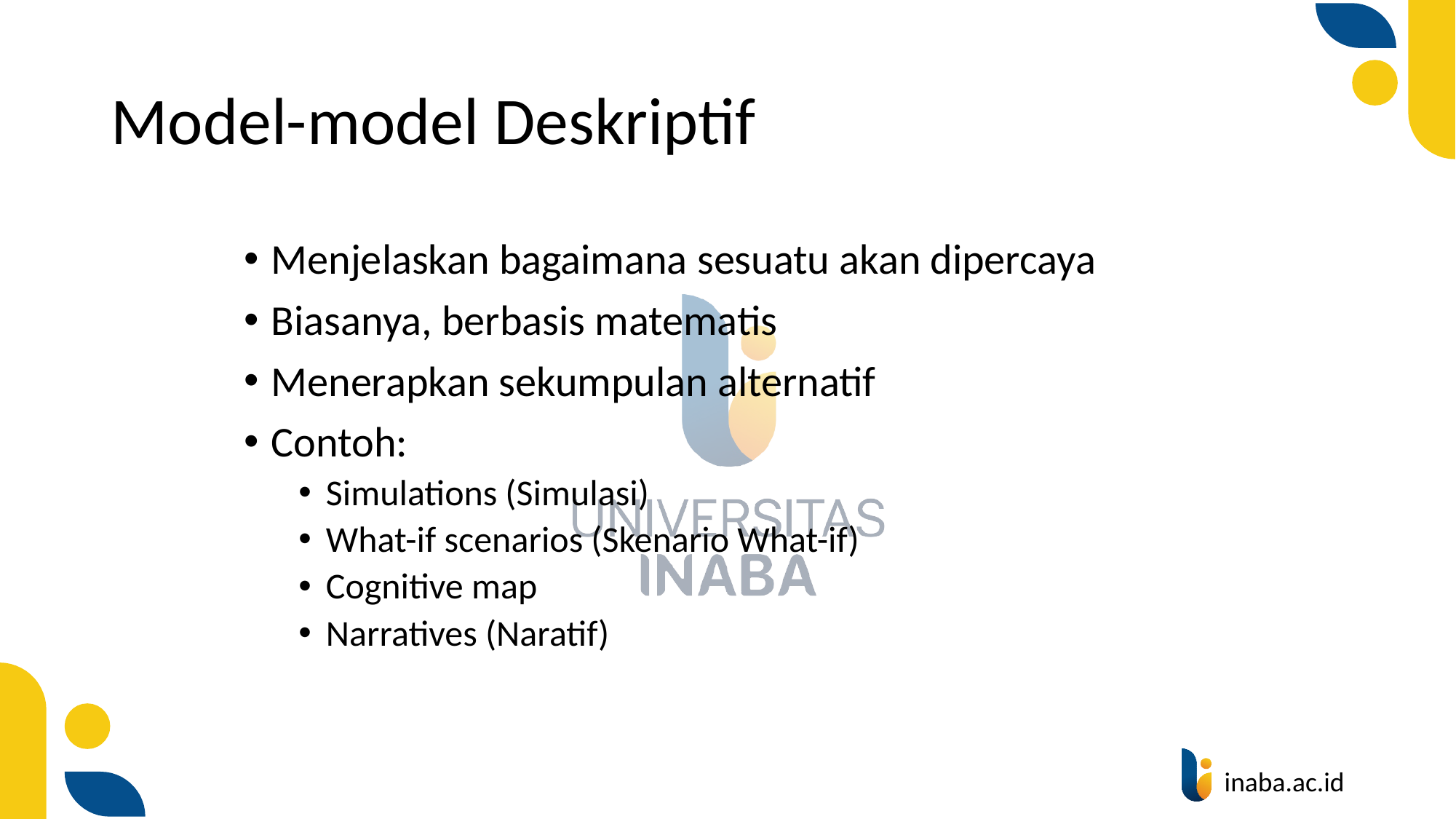

# Model-model Deskriptif
Menjelaskan bagaimana sesuatu akan dipercaya
Biasanya, berbasis matematis
Menerapkan sekumpulan alternatif
Contoh:
Simulations (Simulasi)
What-if scenarios (Skenario What-if)
Cognitive map
Narratives (Naratif)